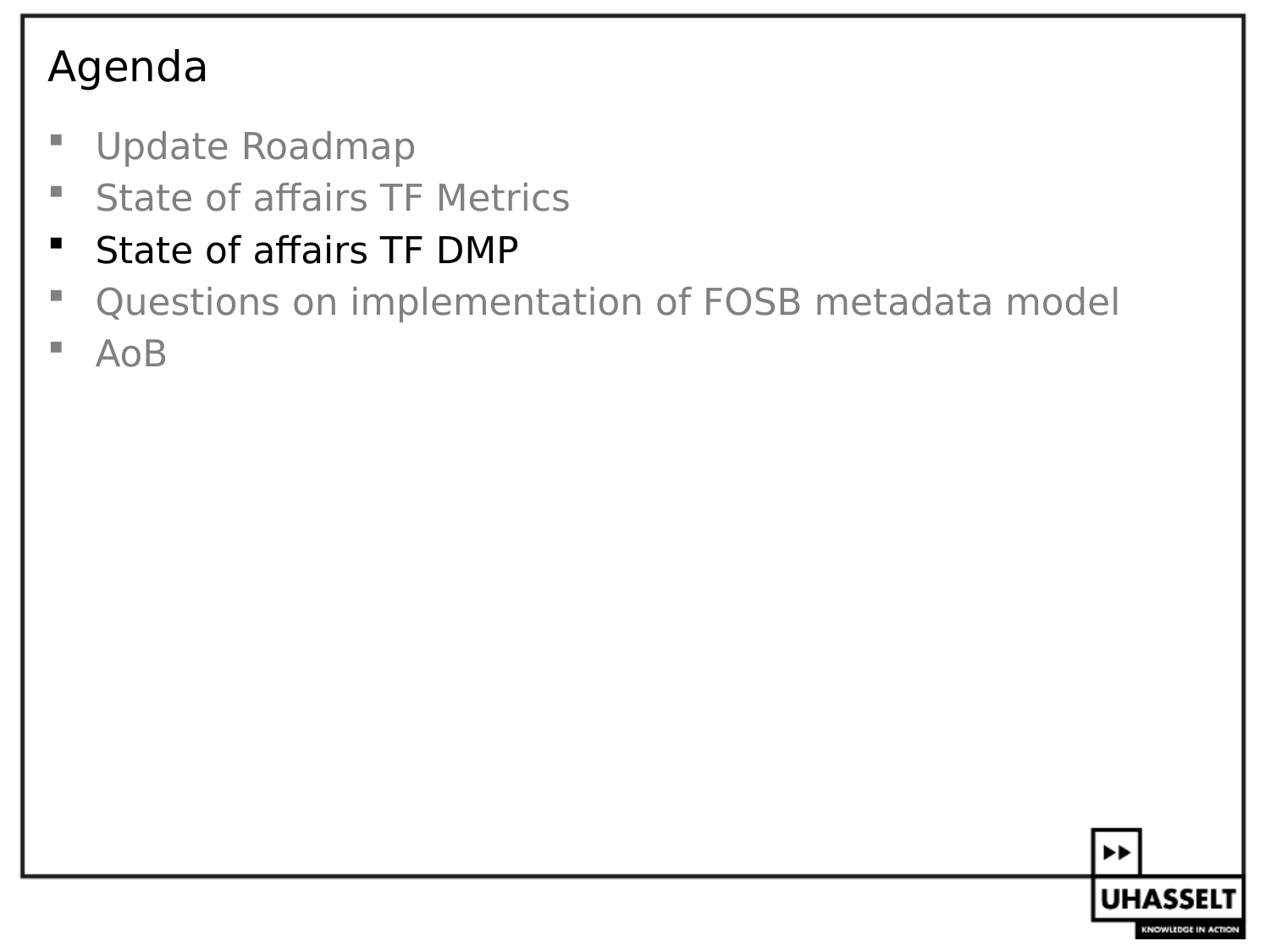

# Agenda
Update Roadmap
State of affairs TF Metrics
State of affairs TF DMP
Questions on implementation of FOSB metadata model
AoB